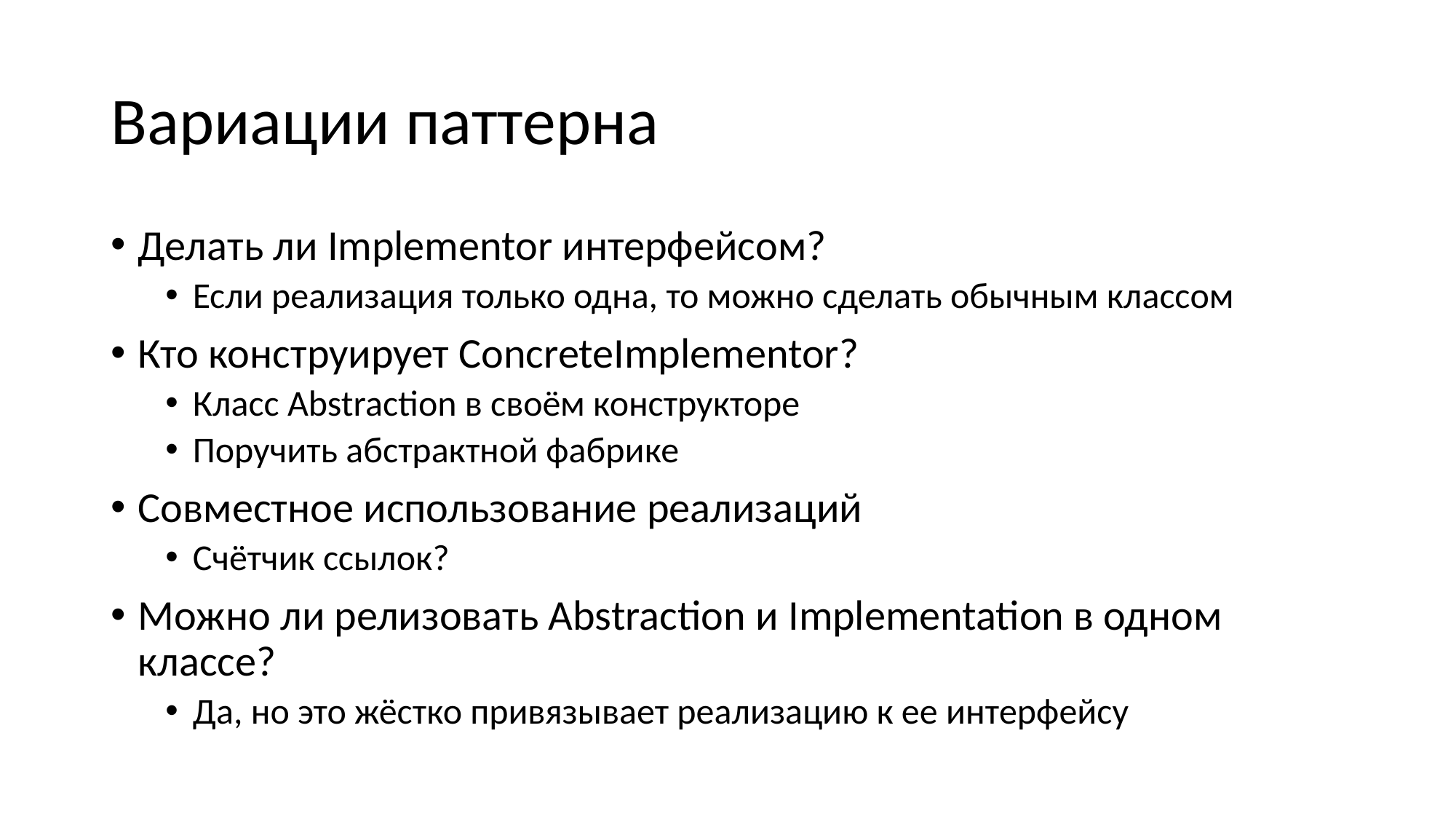

# Вариации паттерна
Делать ли Implementor интерфейсом?
Если реализация только одна, то можно сделать обычным классом
Кто конструирует ConcreteImplementor?
Класс Abstraction в своём конструкторе
Поручить абстрактной фабрике
Совместное использование реализаций
Счётчик ссылок?
Можно ли релизовать Abstraction и Implementation в одном классе?
Да, но это жёстко привязывает реализацию к ее интерфейсу